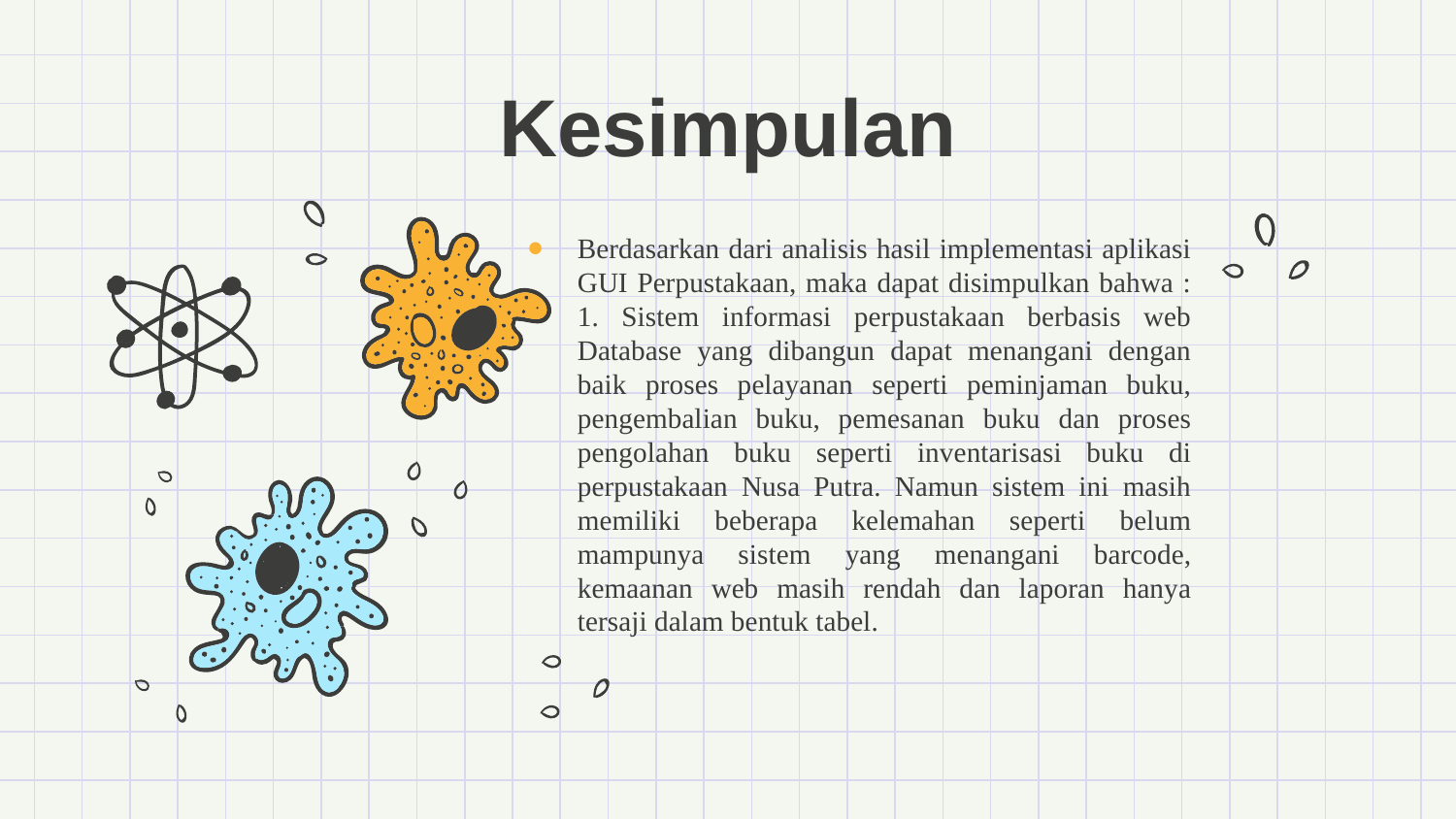

# Kesimpulan

Berdasarkan dari analisis hasil implementasi aplikasi GUI Perpustakaan, maka dapat disimpulkan bahwa : 1. Sistem informasi perpustakaan berbasis web Database yang dibangun dapat menangani dengan baik proses pelayanan seperti peminjaman buku, pengembalian buku, pemesanan buku dan proses pengolahan buku seperti inventarisasi buku di perpustakaan Nusa Putra. Namun sistem ini masih memiliki beberapa kelemahan seperti belum mampunya sistem yang menangani barcode, kemaanan web masih rendah dan laporan hanya tersaji dalam bentuk tabel.